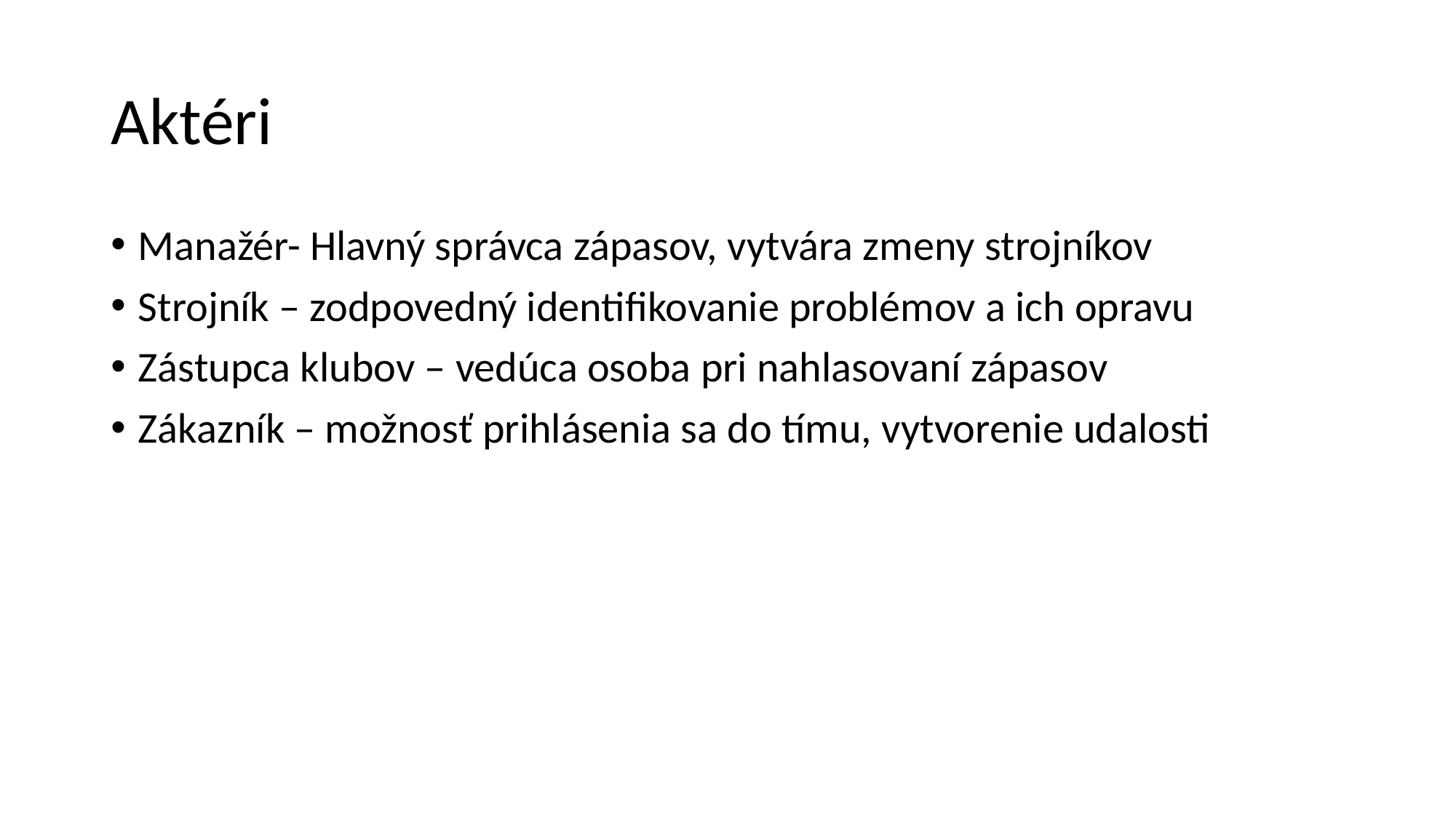

# Aktéri
Manažér- Hlavný správca zápasov, vytvára zmeny strojníkov
Strojník – zodpovedný identifikovanie problémov a ich opravu
Zástupca klubov – vedúca osoba pri nahlasovaní zápasov
Zákazník – možnosť prihlásenia sa do tímu, vytvorenie udalosti